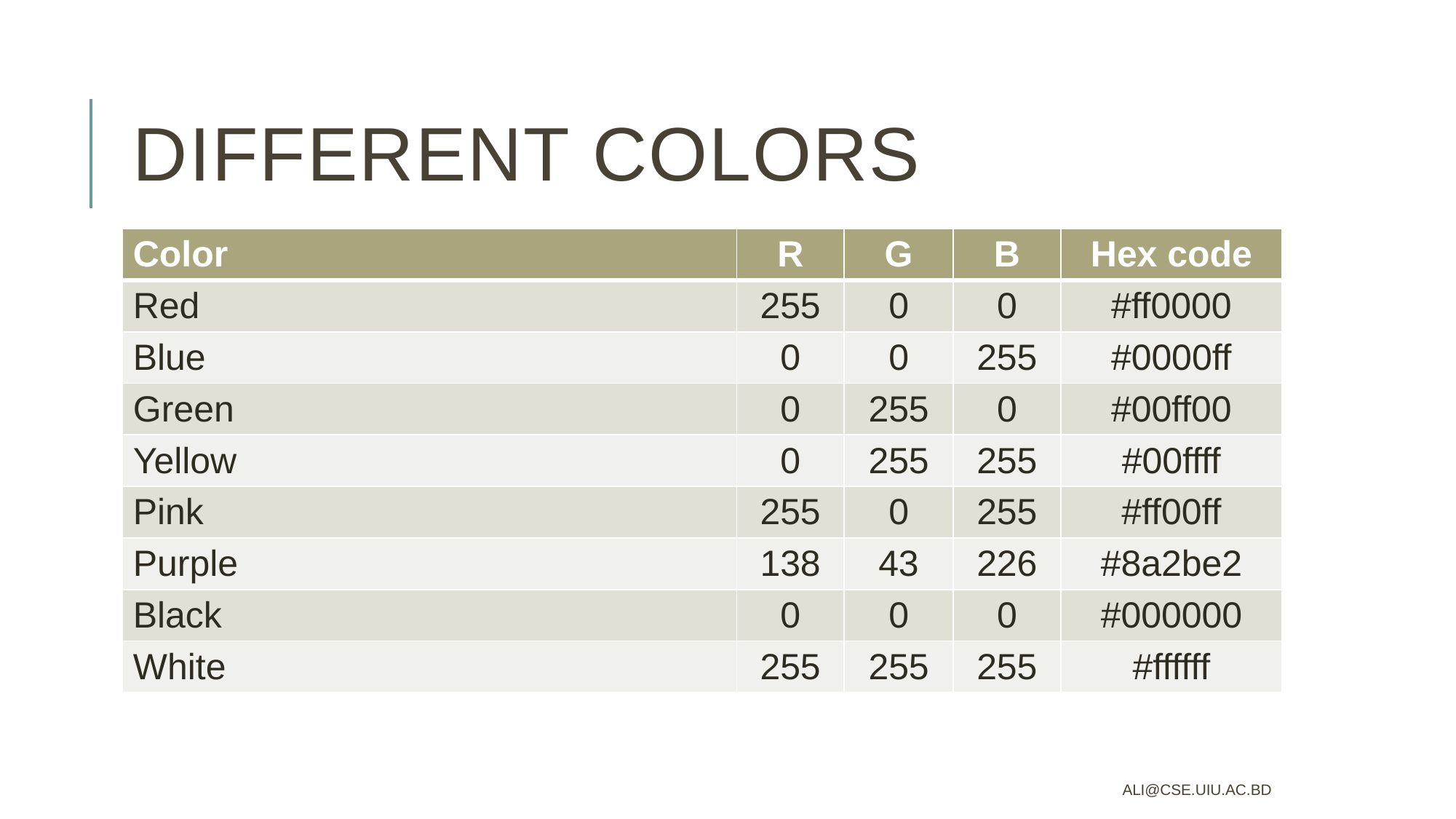

# Different colors
| Color | R | G | B | Hex code |
| --- | --- | --- | --- | --- |
| Red | 255 | 0 | 0 | #ff0000 |
| Blue | 0 | 0 | 255 | #0000ff |
| Green | 0 | 255 | 0 | #00ff00 |
| Yellow | 0 | 255 | 255 | #00ffff |
| Pink | 255 | 0 | 255 | #ff00ff |
| Purple | 138 | 43 | 226 | #8a2be2 |
| Black | 0 | 0 | 0 | #000000 |
| White | 255 | 255 | 255 | #ffffff |
ali@cse.uiu.ac.bd